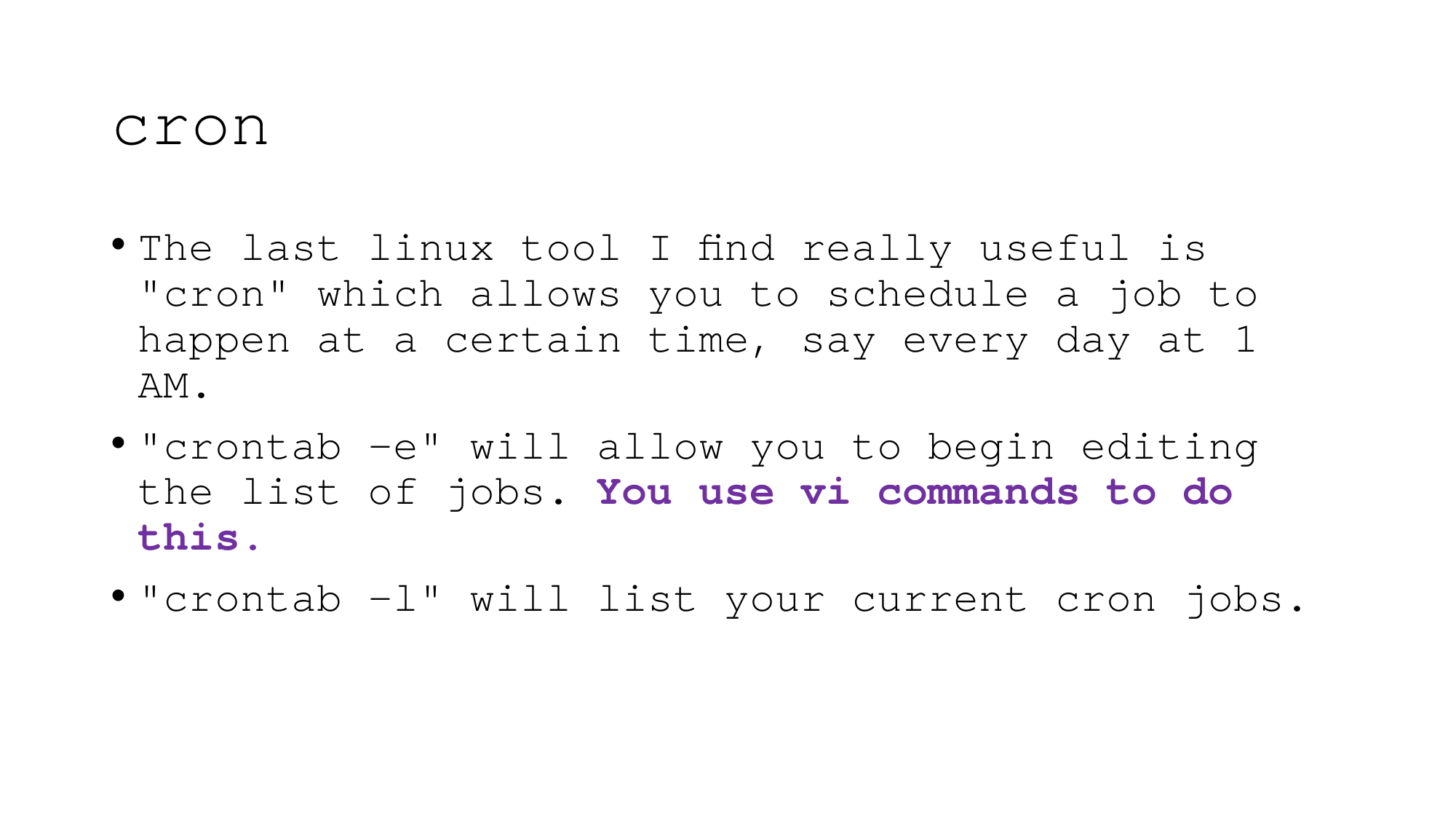

# cron
The last linux tool I find really useful is "cron" which allows you to schedule a job to happen at a certain time, say every day at 1 AM.
"crontab -e" will allow you to begin editing the list of jobs. You use vi commands to do this.
"crontab -l" will list your current cron jobs.